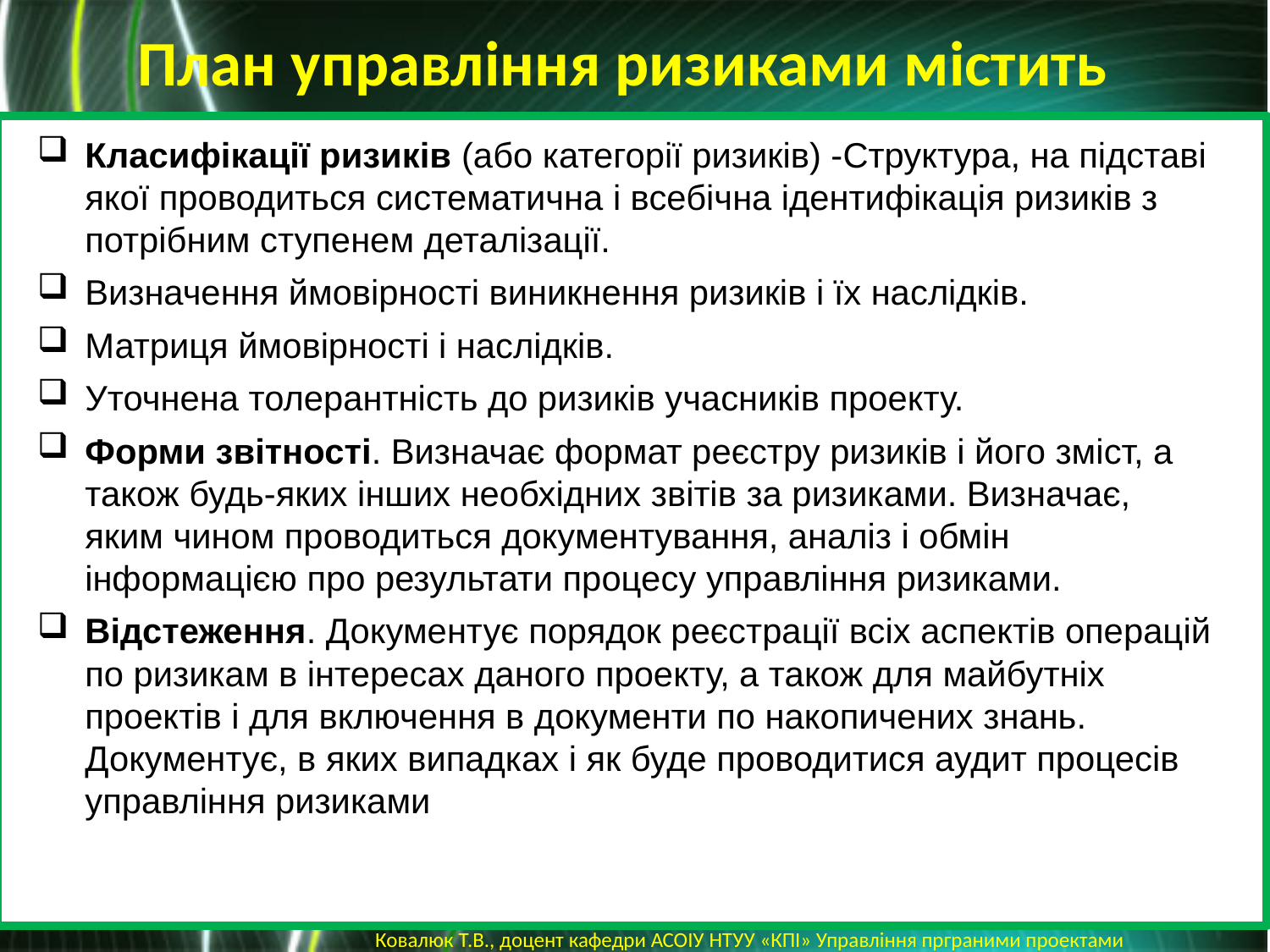

План управління ризиками містить
Класифікації ризиків (або категорії ризиків) -Структура, на підставі якої проводиться систематична і всебічна ідентифікація ризиків з потрібним ступенем деталізації.
Визначення ймовірності виникнення ризиків і їх наслідків.
Матриця ймовірності і наслідків.
Уточнена толерантність до ризиків учасників проекту.
Форми звітності. Визначає формат реєстру ризиків і його зміст, а також будь-яких інших необхідних звітів за ризиками. Визначає, яким чином проводиться документування, аналіз і обмін інформацією про результати процесу управління ризиками.
Відстеження. Документує порядок реєстрації всіх аспектів операцій по ризикам в інтересах даного проекту, а також для майбутніх проектів і для включення в документи по накопичених знань. Документує, в яких випадках і як буде проводитися аудит процесів управління ризиками